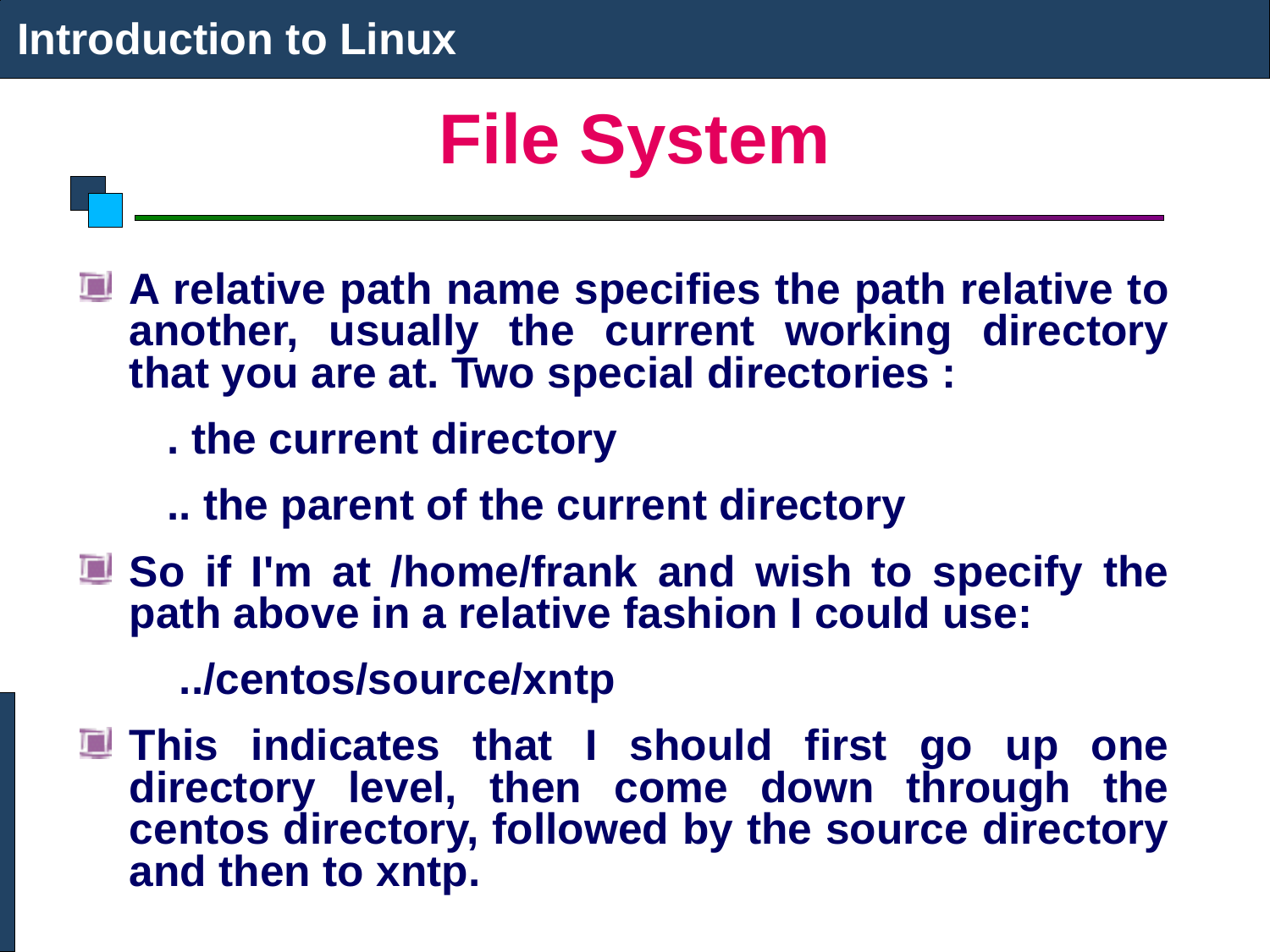

Introduction to Linux
# File System

A relative path name specifies the path relative to another, usually the current working directory that you are at. Two special directories :
  . the current directory
  .. the parent of the current directory
So if I'm at /home/frank and wish to specify the path above in a relative fashion I could use:
   ../centos/source/xntp
This indicates that I should first go up one directory level, then come down through the centos directory, followed by the source directory and then to xntp.